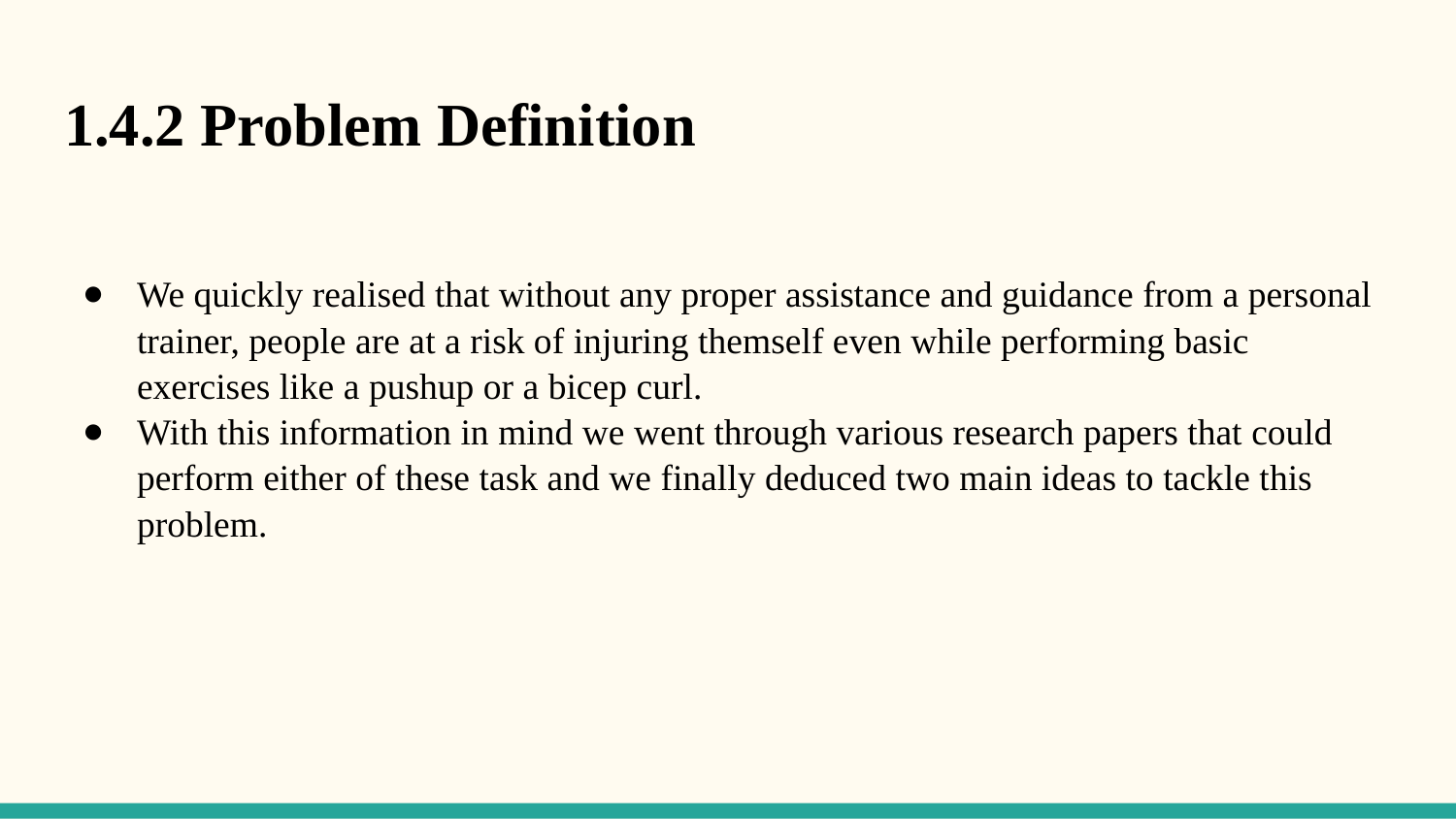

1.4.2 Problem Definition

We quickly realised that without any proper assistance and guidance from a personal trainer, people are at a risk of injuring themself even while performing basic exercises like a pushup or a bicep curl.
With this information in mind we went through various research papers that could perform either of these task and we finally deduced two main ideas to tackle this problem.